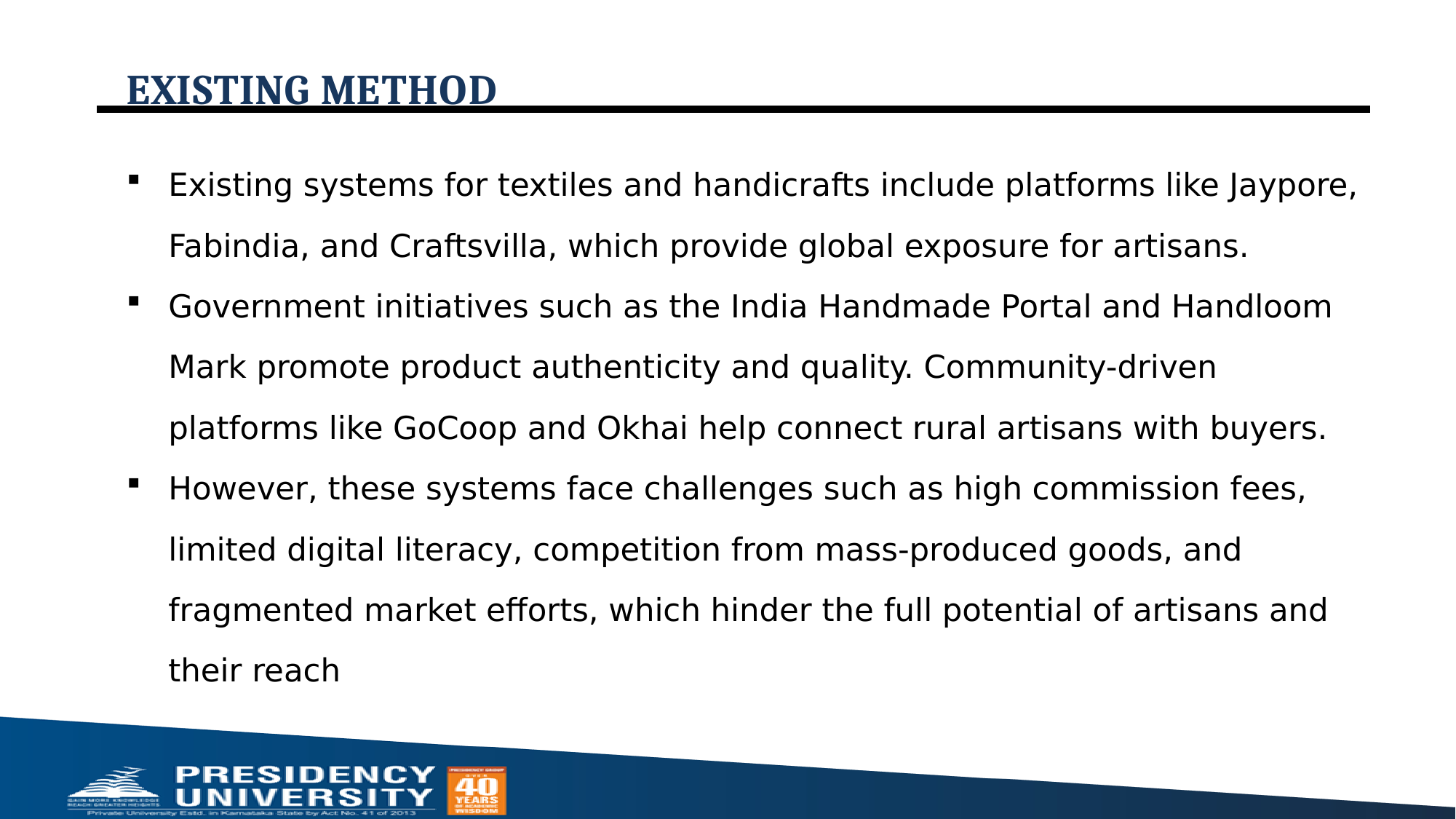

# EXISTING METHOD
Existing systems for textiles and handicrafts include platforms like Jaypore, Fabindia, and Craftsvilla, which provide global exposure for artisans.
Government initiatives such as the India Handmade Portal and Handloom Mark promote product authenticity and quality. Community-driven platforms like GoCoop and Okhai help connect rural artisans with buyers.
However, these systems face challenges such as high commission fees, limited digital literacy, competition from mass-produced goods, and fragmented market efforts, which hinder the full potential of artisans and their reach